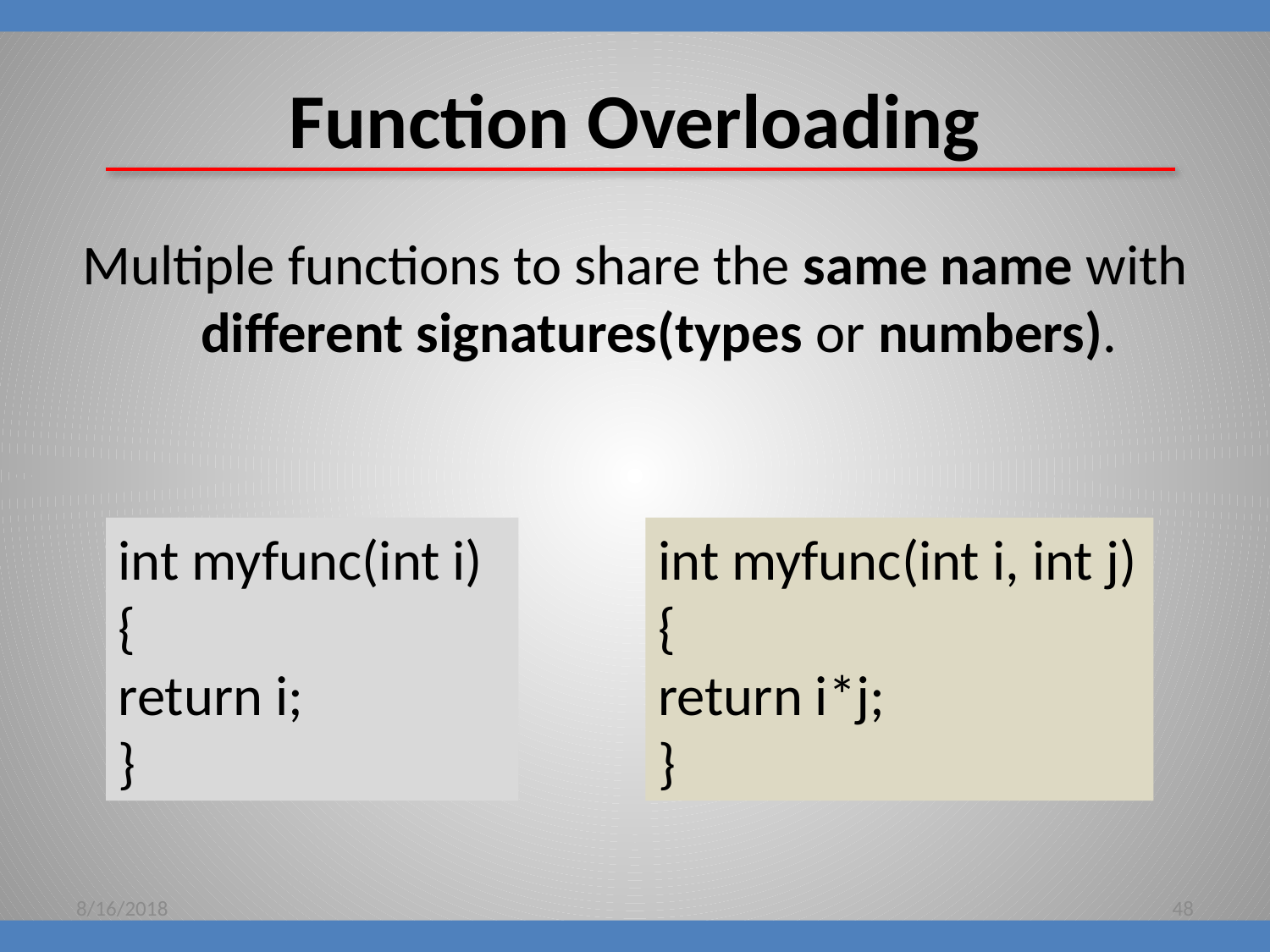

# Function Overloading
Multiple functions to share the same name with different signatures(types or numbers).
int myfunc(int i)
{
return i;
}
int myfunc(int i, int j)
{
return i*j;
}
8/16/2018
48